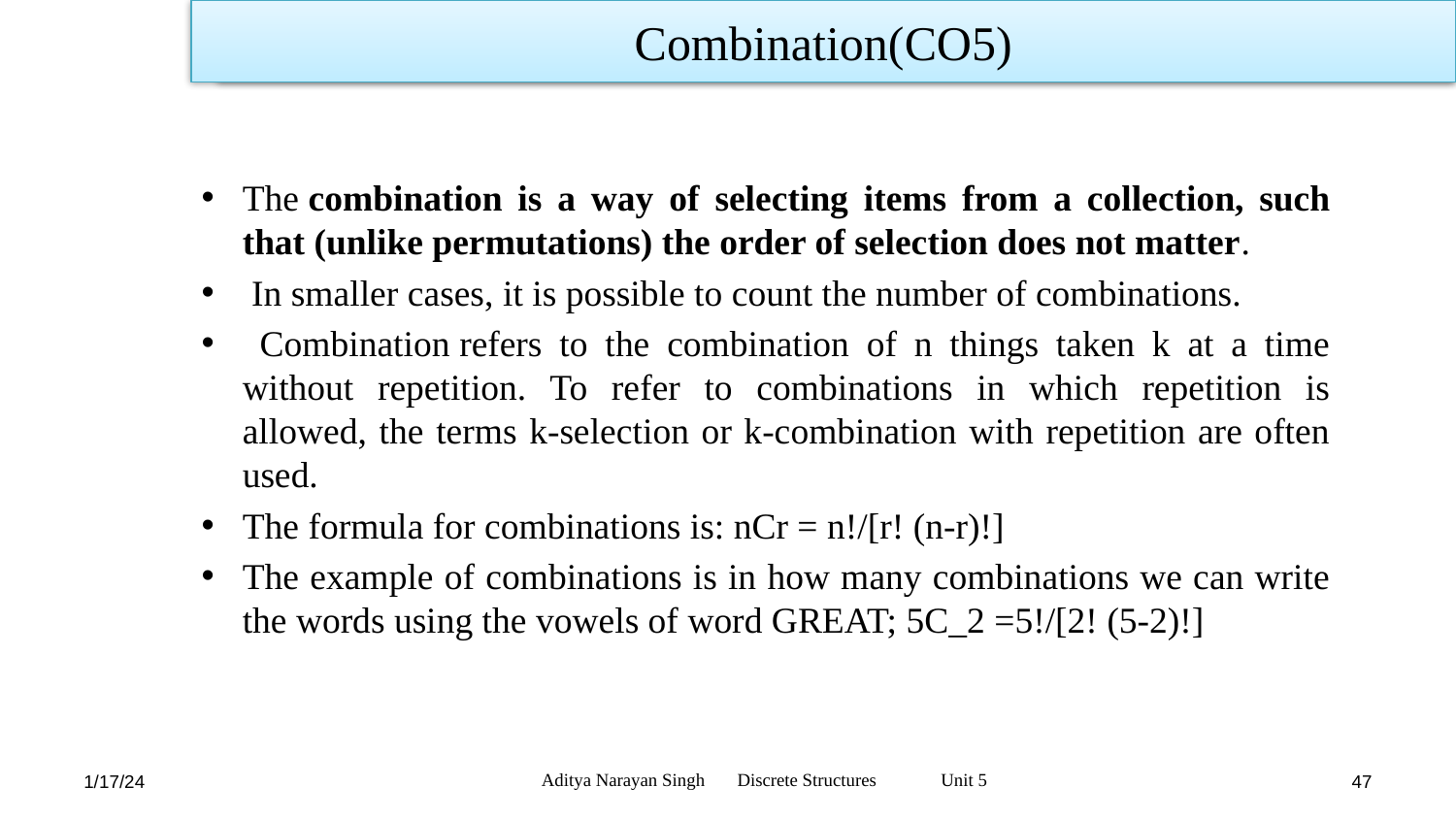

Combination(CO5)
Monoid Example(CO5)
The combination is a way of selecting items from a collection, such that (unlike permutations) the order of selection does not matter.
 In smaller cases, it is possible to count the number of combinations.
 Combination refers to the combination of n things taken k at a time without repetition. To refer to combinations in which repetition is allowed, the terms k-selection or k-combination with repetition are often used.
The formula for combinations is: nCr = n!/[r! (n-r)!]
The example of combinations is in how many combinations we can write the words using the vowels of word GREAT; 5C_2 =5!/[2! (5-2)!]

Aditya Narayan Singh       Discrete Structures              Unit 5
1/17/24
47